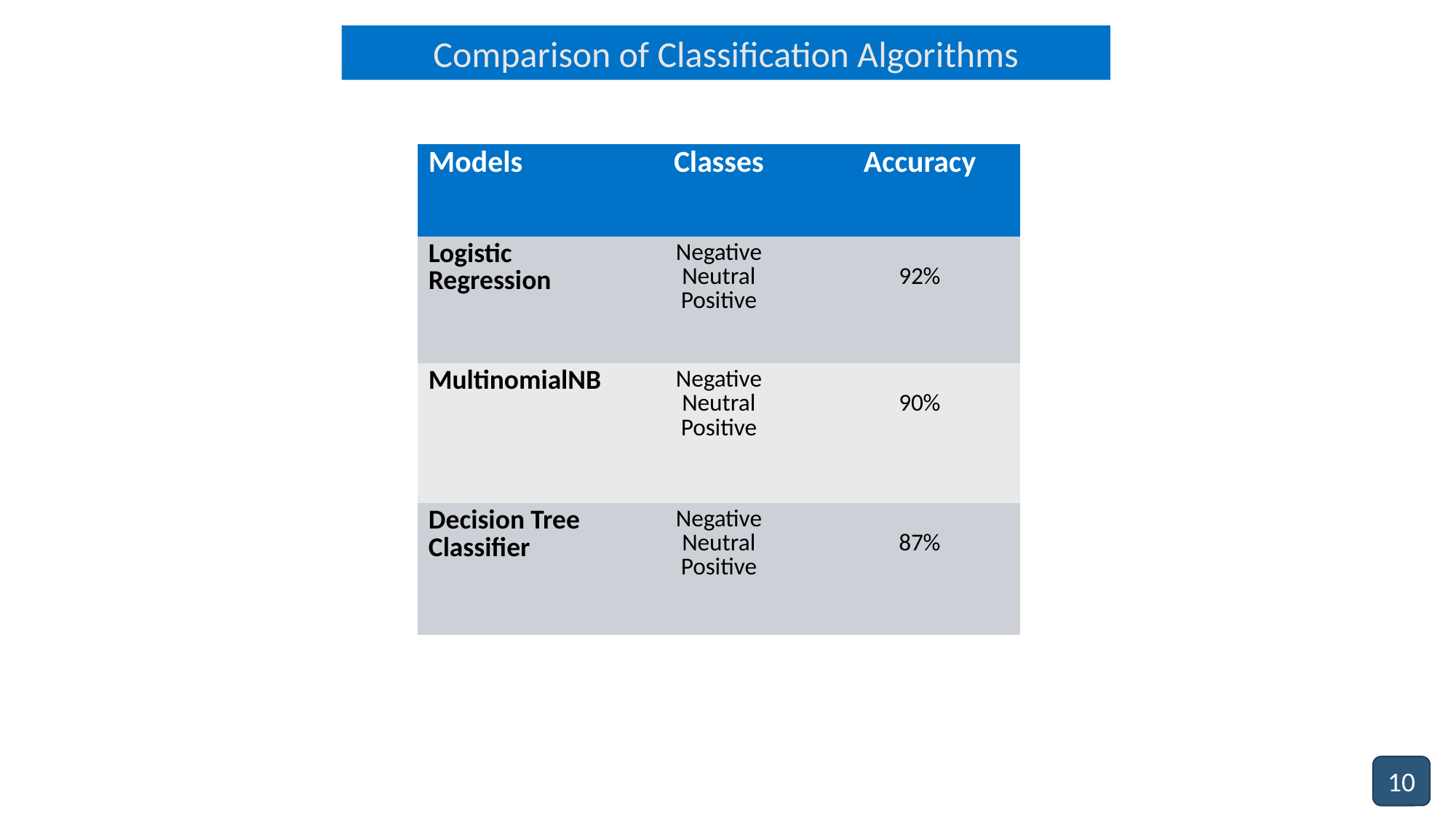

Comparison of Classification Algorithms
| Models | Classes | Accuracy |
| --- | --- | --- |
| Logistic Regression | Negative Neutral Positive | 92% |
| MultinomialNB | Negative Neutral Positive | 90% |
| Decision Tree Classifier | Negative Neutral Positive | 87% |
10
13